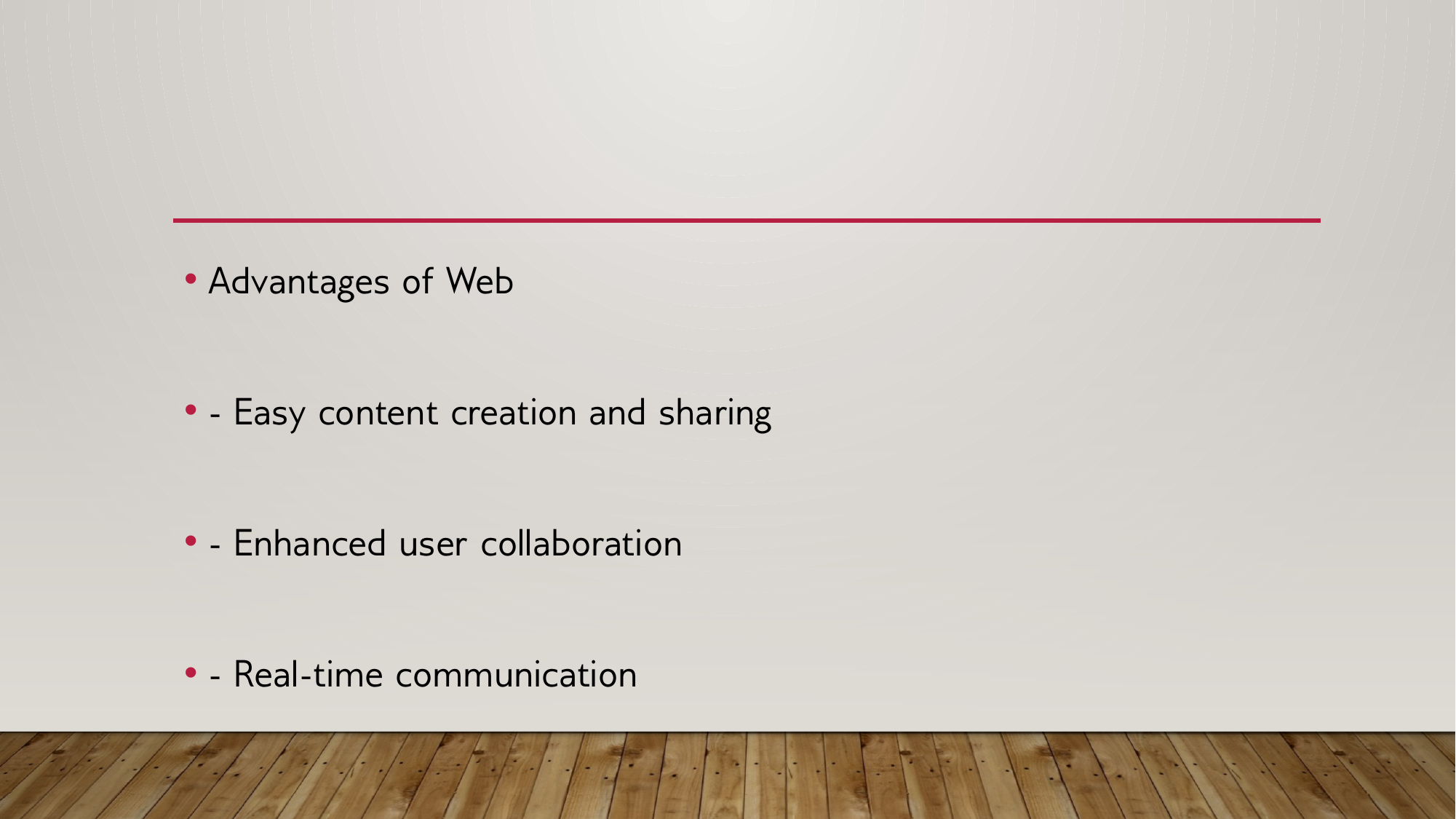

Advantages of Web

- Easy content creation and sharing

- Enhanced user collaboration

- Real-time communication